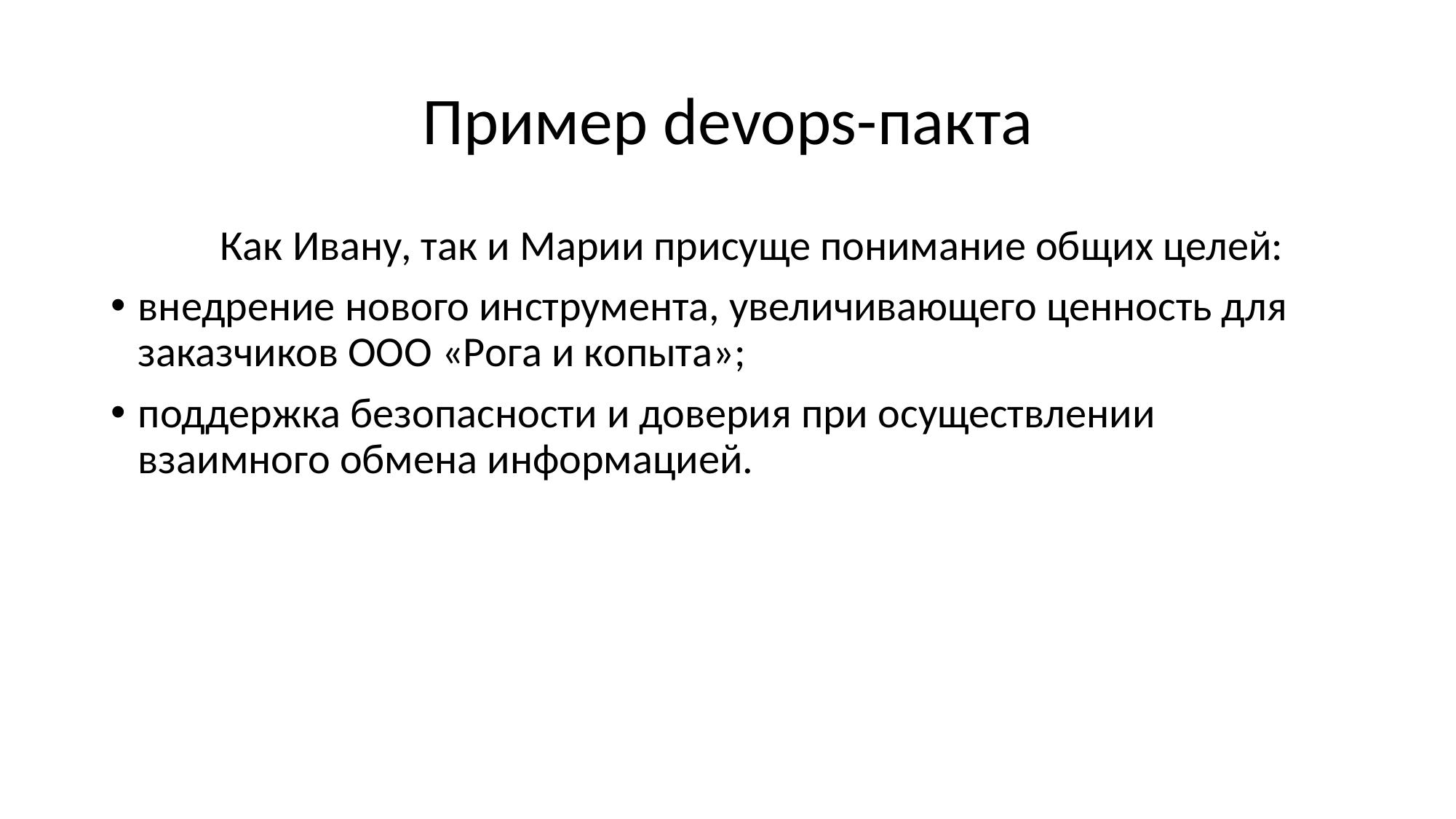

# Пример devops-пакта
	Как Ивану, так и Марии присуще понимание общих целей:
внедрение нового инструмента, увеличивающего ценность для заказчиков ООО «Рога и копыта»;
поддержка безопасности и доверия при осуществлении взаимного обмена информацией.